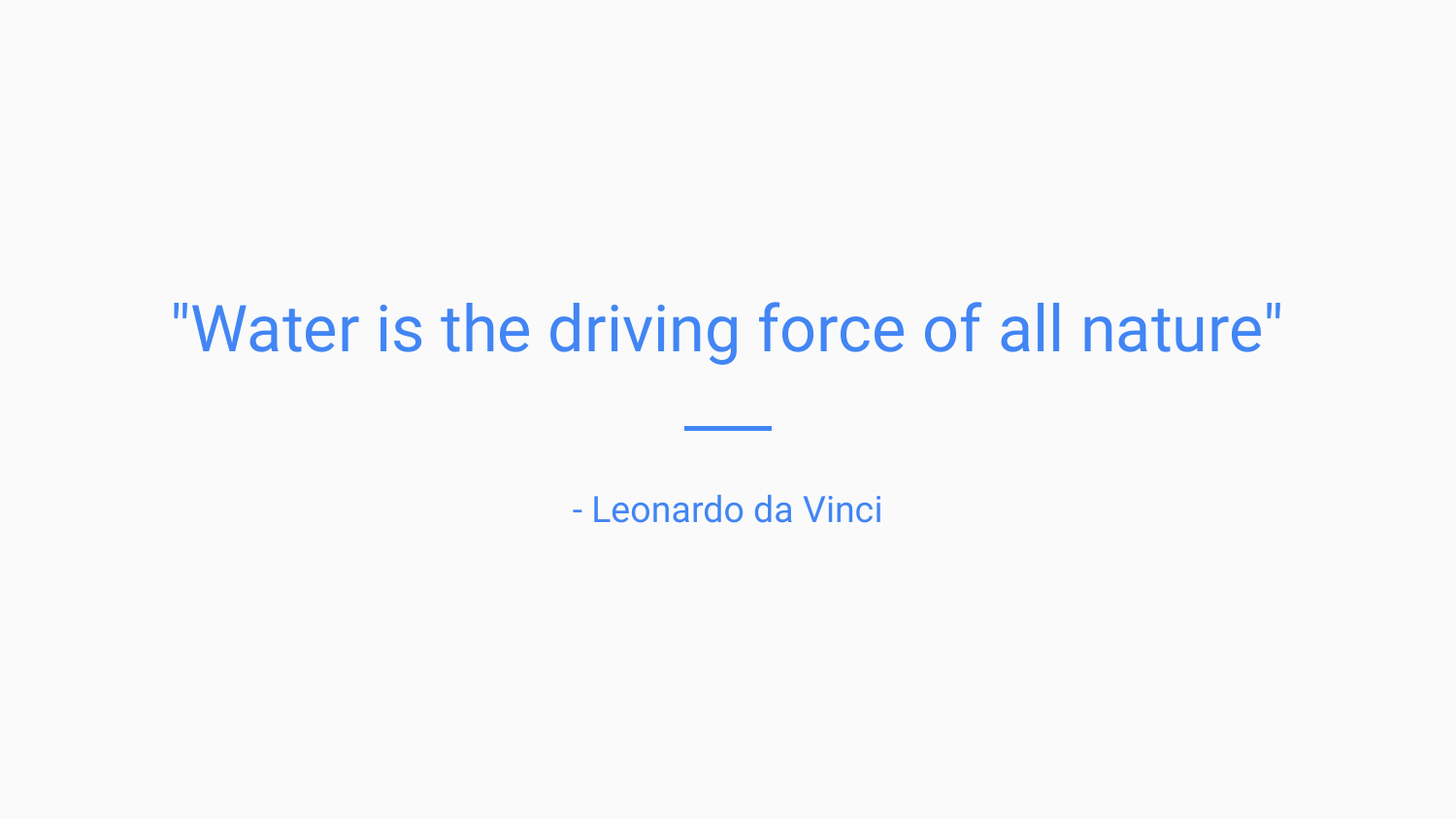

"Water is the driving force of all nature"
- Leonardo da Vinci